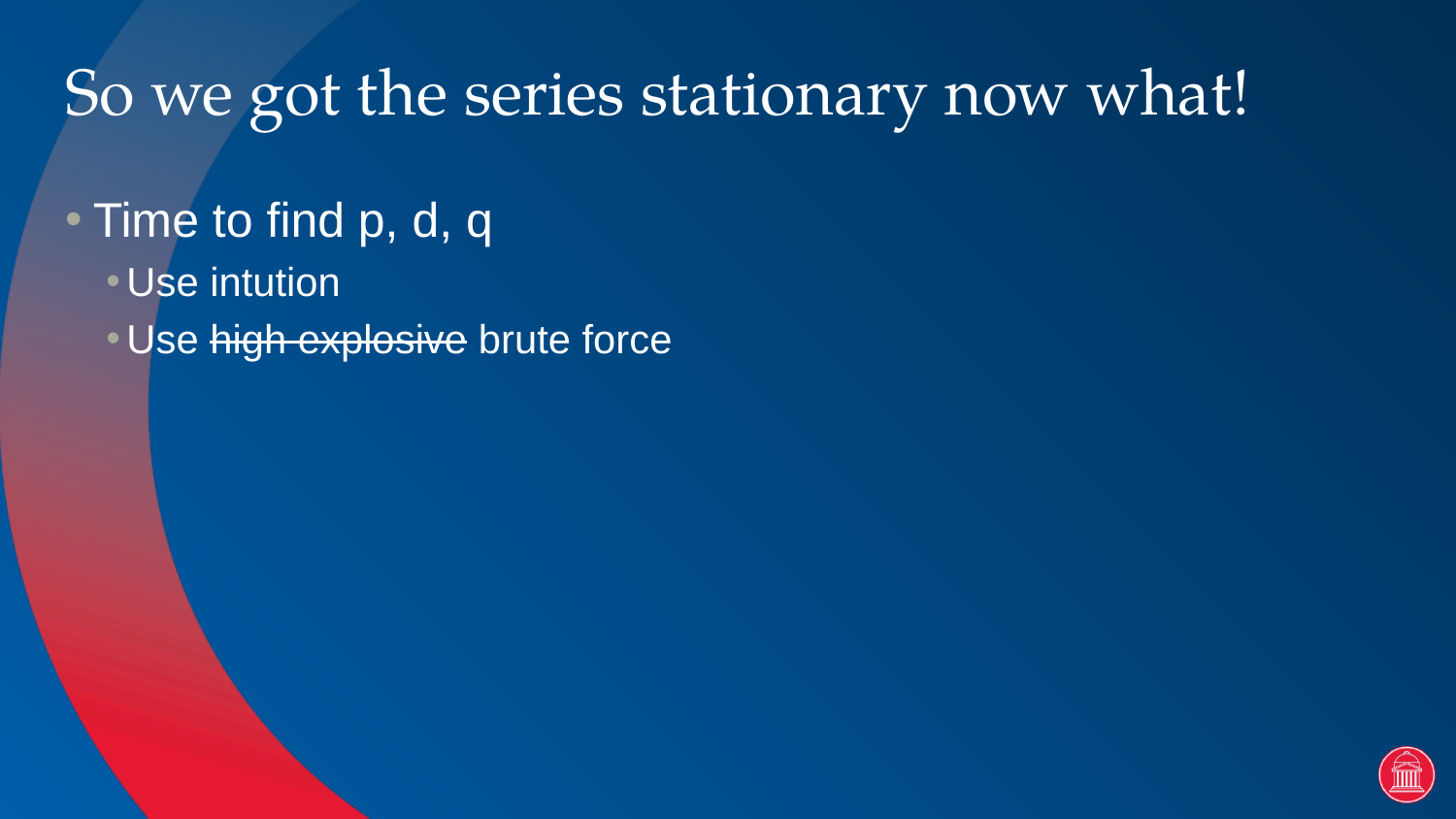

# So we got the series stationary now what!
Time to find p, d, q
Use intution
Use high explosive brute force